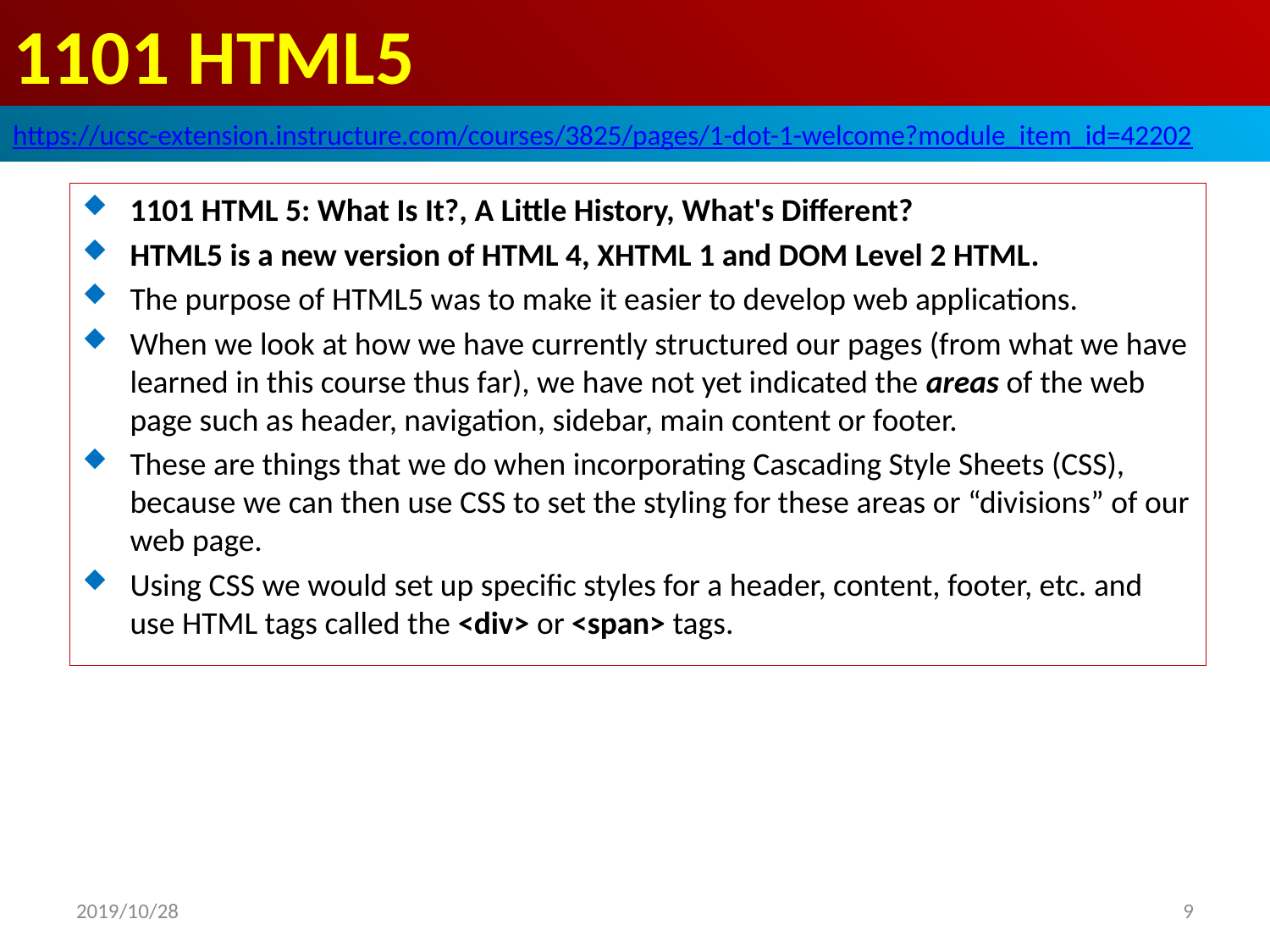

# 1101 HTML5

https://ucsc-extension.instructure.com/courses/3825/pages/1-dot-1-welcome?module_item_id=42202
1101 HTML 5: What Is It?, A Little History, What's Different?
HTML5 is a new version of HTML 4, XHTML 1 and DOM Level 2 HTML.
The purpose of HTML5 was to make it easier to develop web applications.
When we look at how we have currently structured our pages (from what we have learned in this course thus far), we have not yet indicated the areas of the web page such as header, navigation, sidebar, main content or footer.
These are things that we do when incorporating Cascading Style Sheets (CSS), because we can then use CSS to set the styling for these areas or “divisions” of our web page.
Using CSS we would set up specific styles for a header, content, footer, etc. and use HTML tags called the <div> or <span> tags.
2019/10/28
9